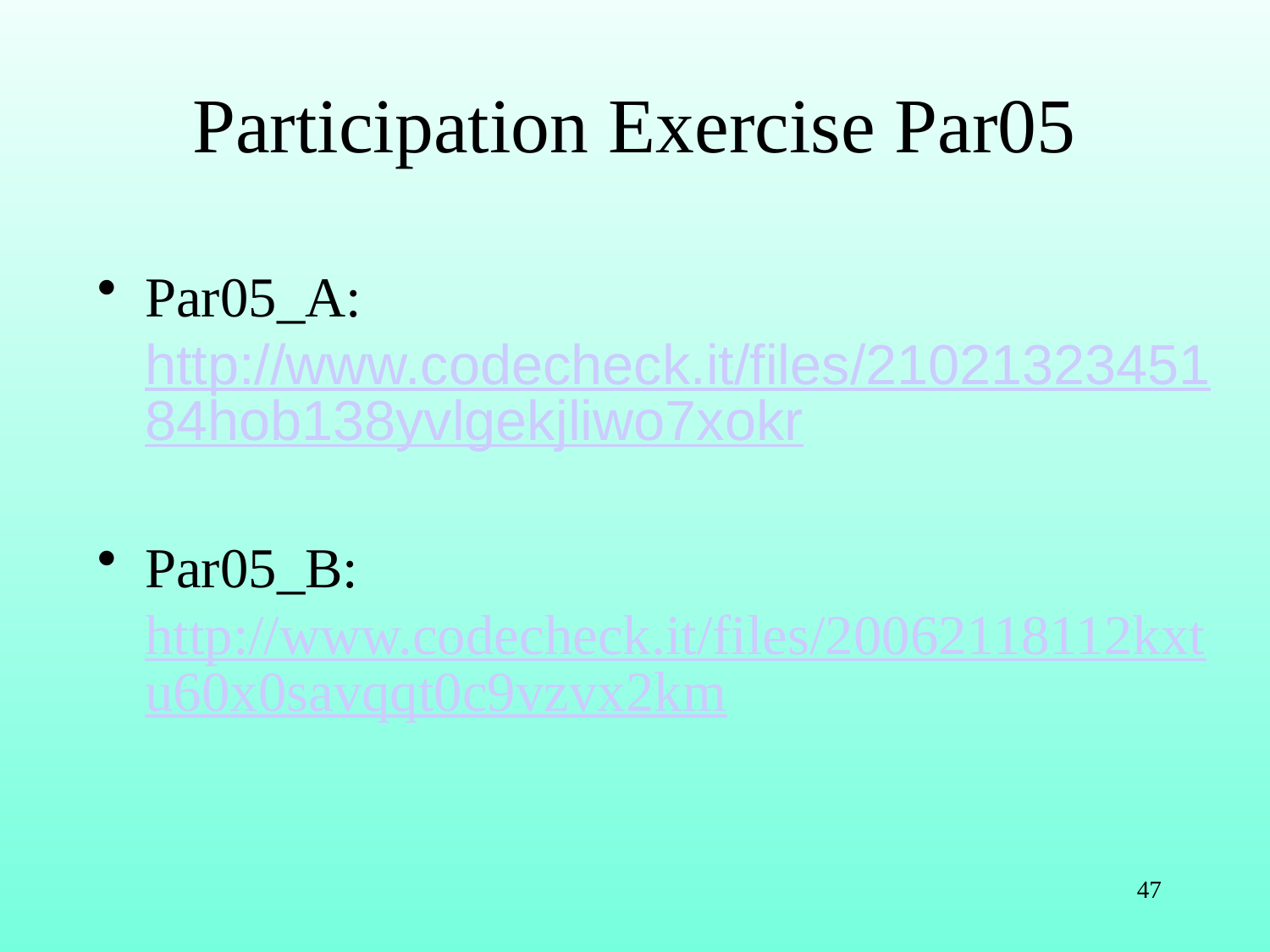

# Participation Exercise Par05
Par05_A:  http://www.codecheck.it/files/2102132345184hob138yvlgekjliwo7xokr
Par05_B: http://www.codecheck.it/files/20062118112kxtu60x0savqqt0c9vzvx2km

47